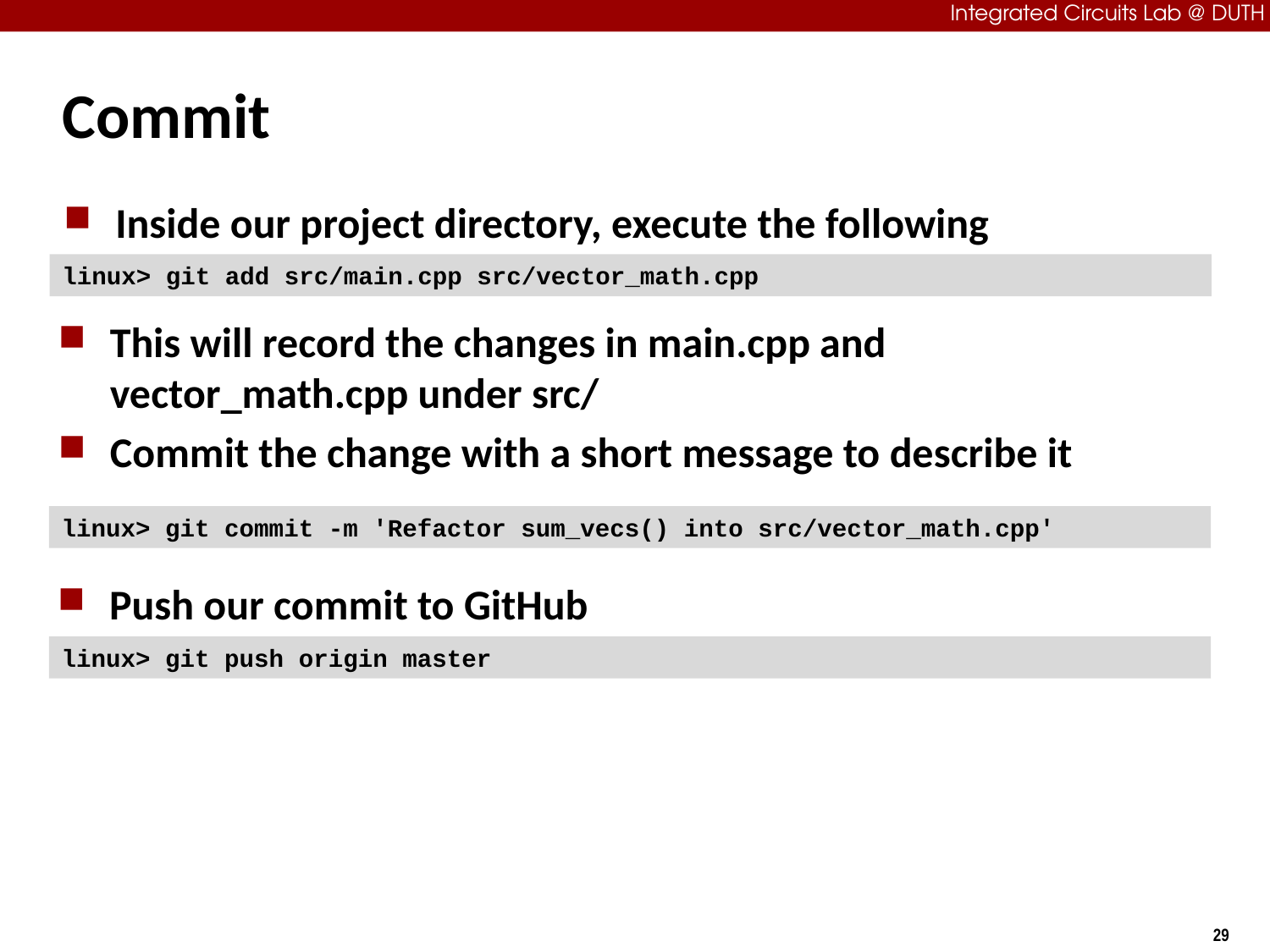

# Commit
Inside our project directory, execute the following
linux> git add src/main.cpp src/vector_math.cpp
This will record the changes in main.cpp and vector_math.cpp under src/
Commit the change with a short message to describe it
linux> git commit -m 'Refactor sum_vecs() into src/vector_math.cpp'
Push our commit to GitHub
linux> git push origin master